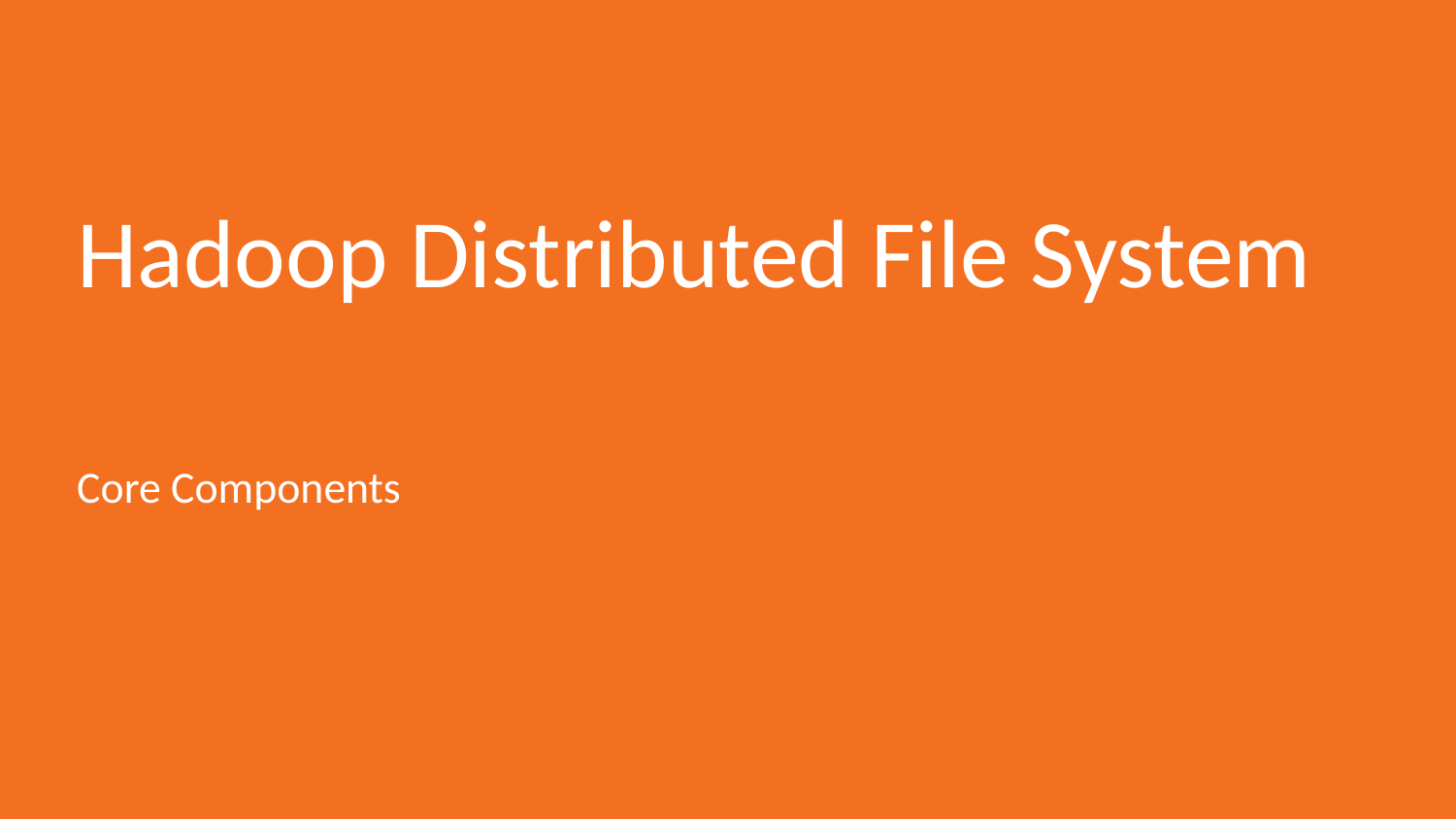

# Hadoop Distributed File System
Core Components